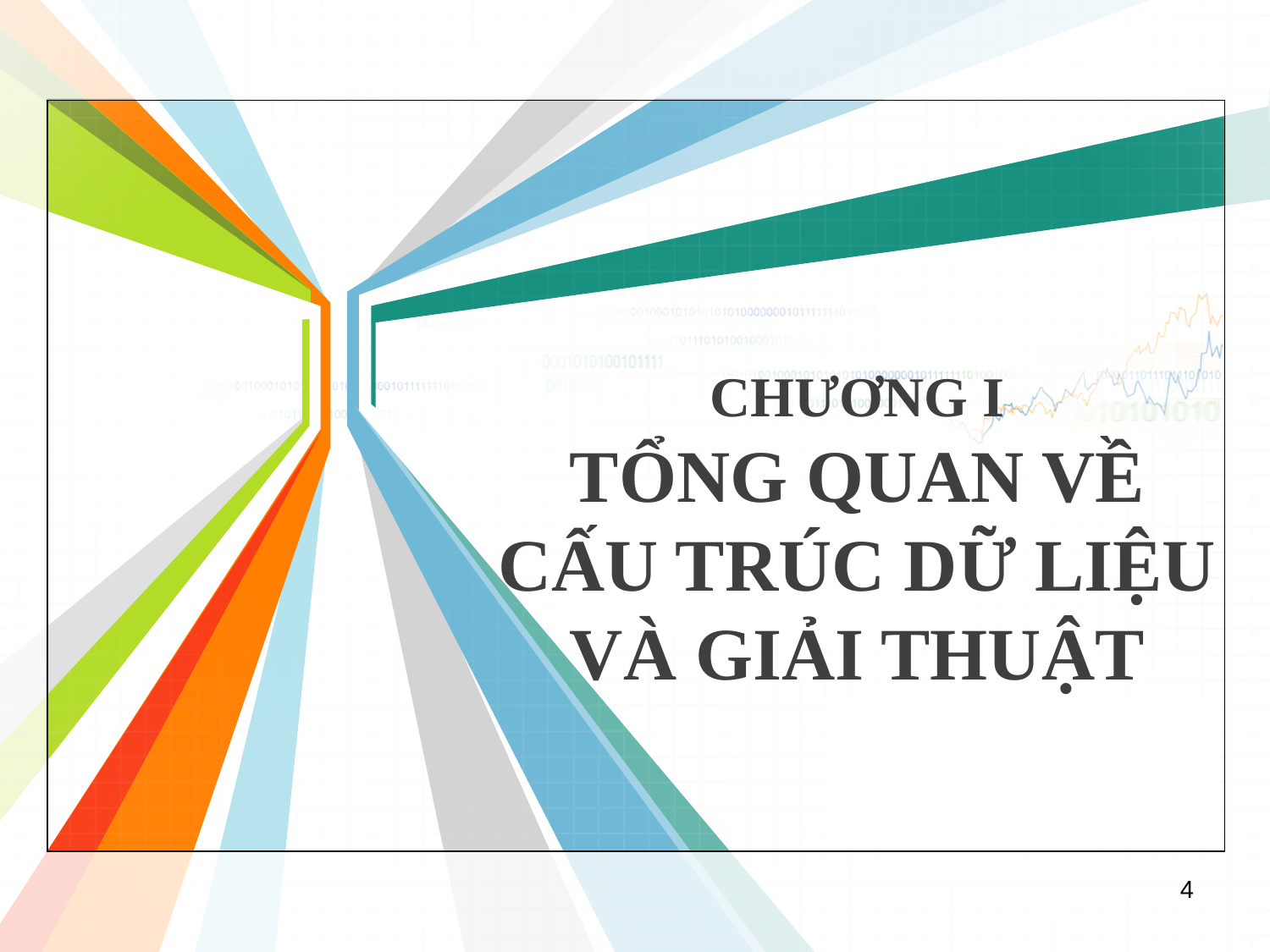

CHƯƠNG I
TỔNG QUAN VỀ CẤU TRÚC DỮ LIỆU VÀ GIẢI THUẬT

4